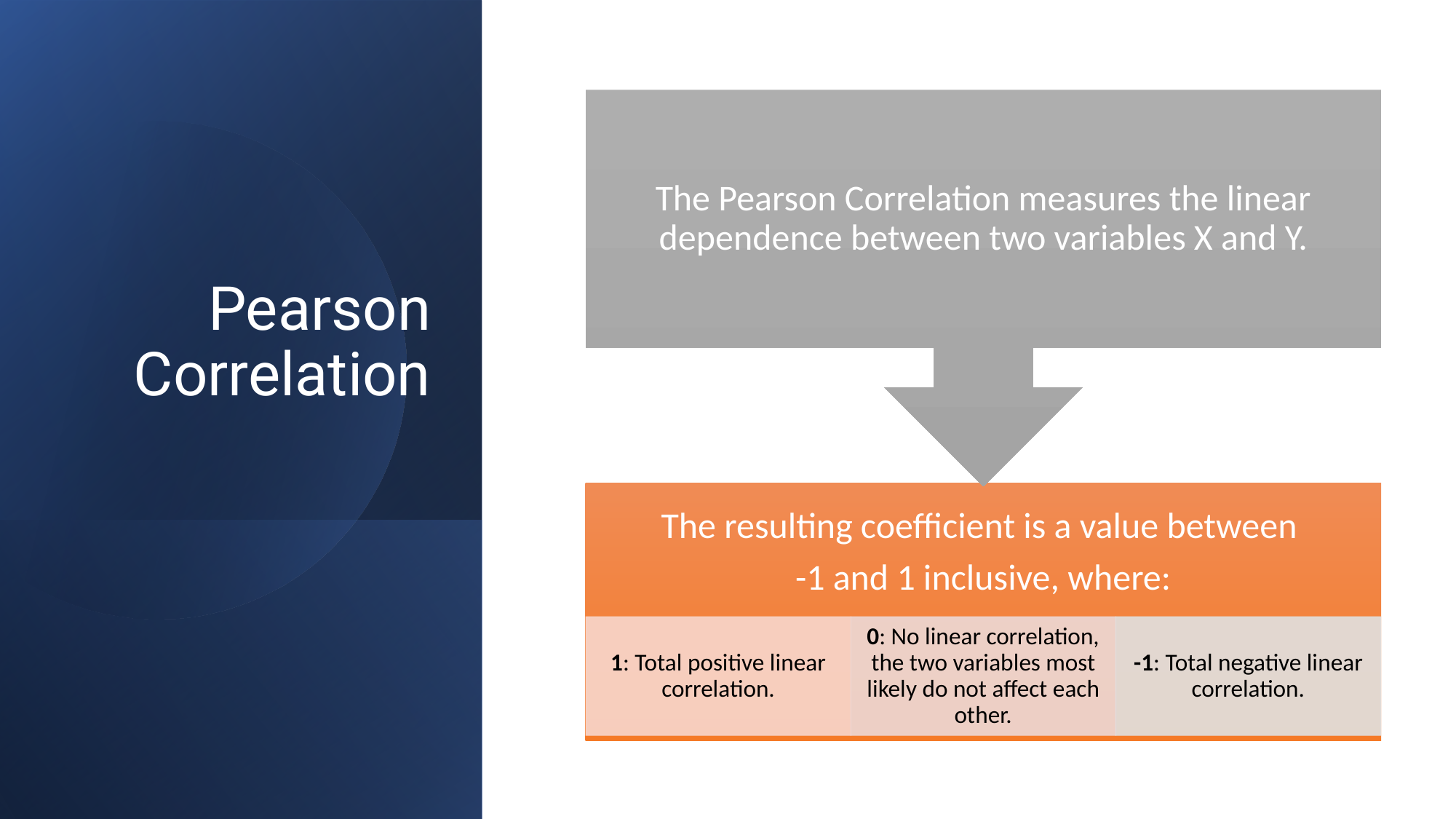

The resulting coefficient is a value between
-1 and 1 inclusive, where:
1: Total positive linear correlation.
0: No linear correlation, the two variables most likely do not affect each other.
-1: Total negative linear correlation.
The Pearson Correlation measures the linear dependence between two variables X and Y.

# Pearson Correlation